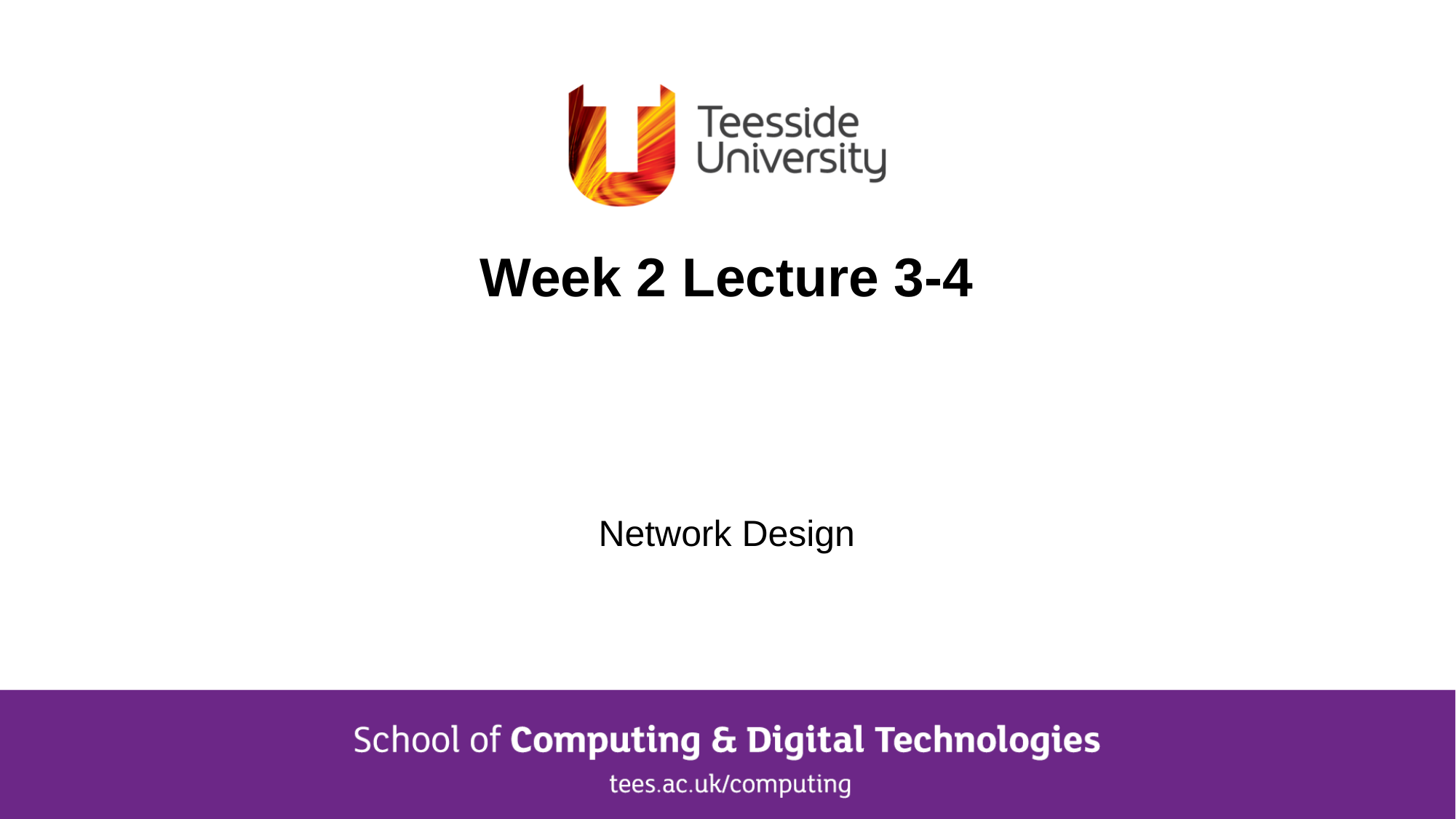

Week 2 Lecture 3-4
#
Network Design